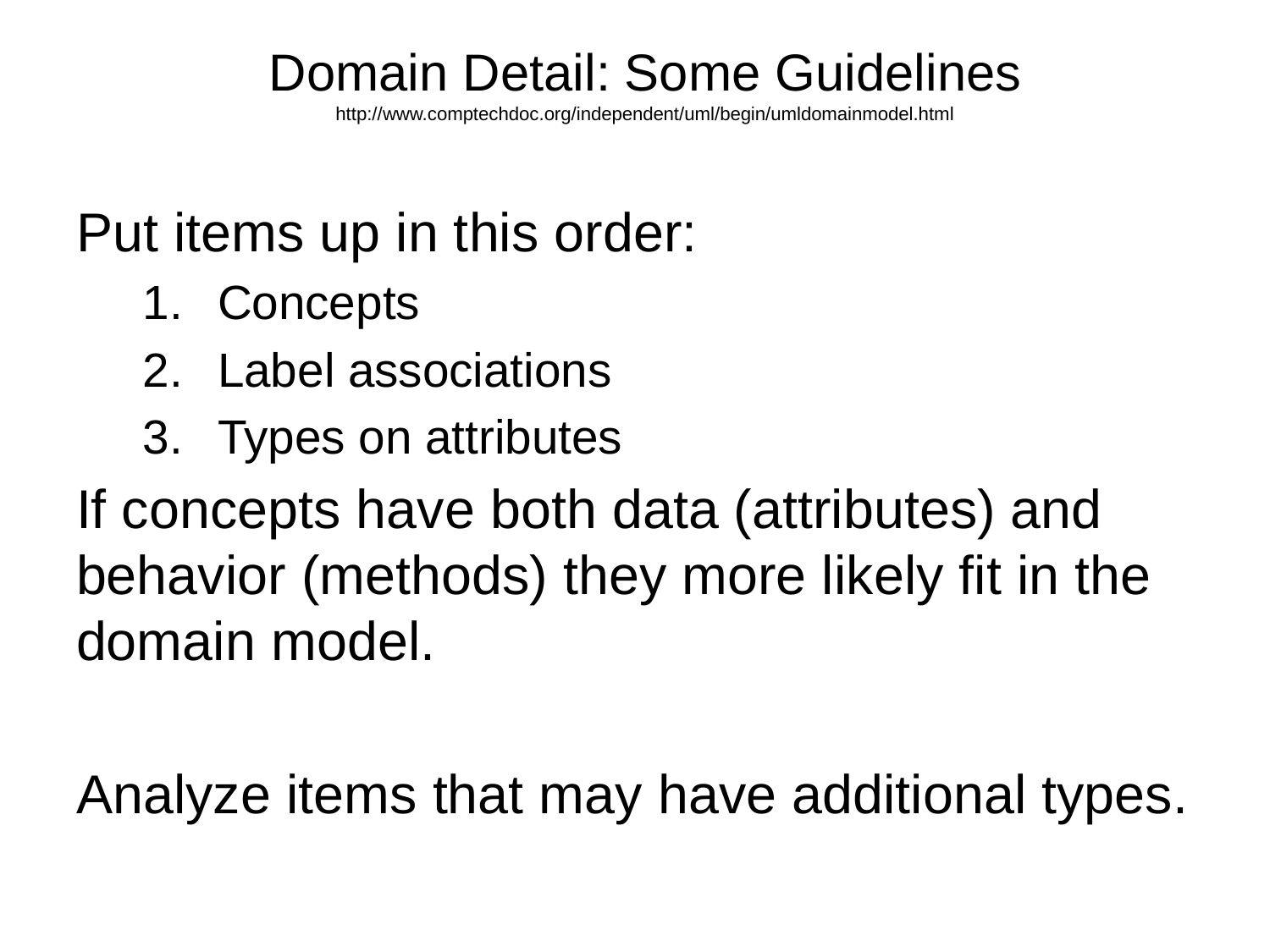

# Domain Detail: Some Guidelines http://www.comptechdoc.org/independent/uml/begin/umldomainmodel.html
Put items up in this order:
Concepts
Label associations
Types on attributes
If concepts have both data (attributes) and behavior (methods) they more likely fit in the domain model.

Analyze items that may have additional types.